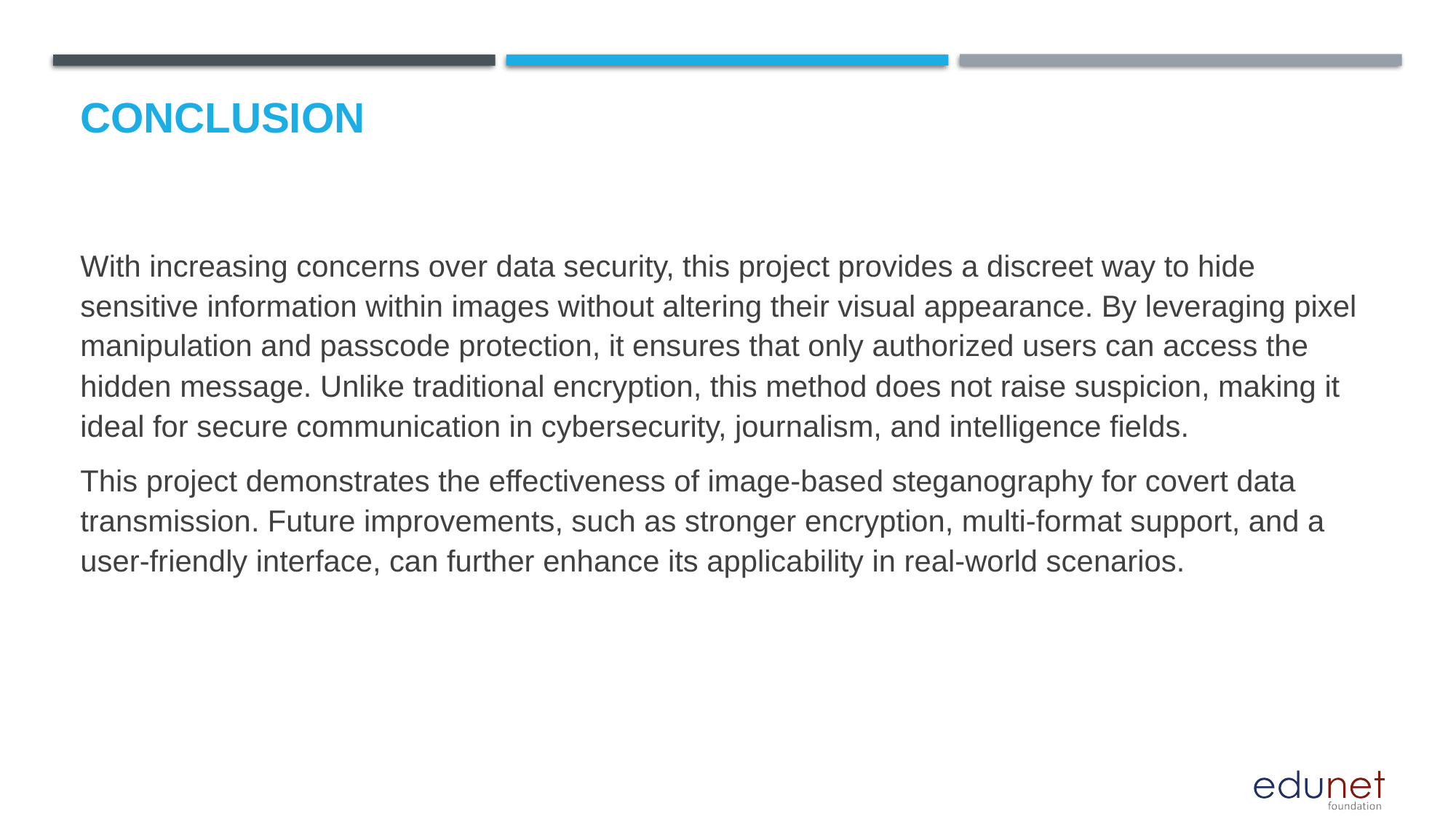

# Conclusion
With increasing concerns over data security, this project provides a discreet way to hide sensitive information within images without altering their visual appearance. By leveraging pixel manipulation and passcode protection, it ensures that only authorized users can access the hidden message. Unlike traditional encryption, this method does not raise suspicion, making it ideal for secure communication in cybersecurity, journalism, and intelligence fields.
This project demonstrates the effectiveness of image-based steganography for covert data transmission. Future improvements, such as stronger encryption, multi-format support, and a user-friendly interface, can further enhance its applicability in real-world scenarios.